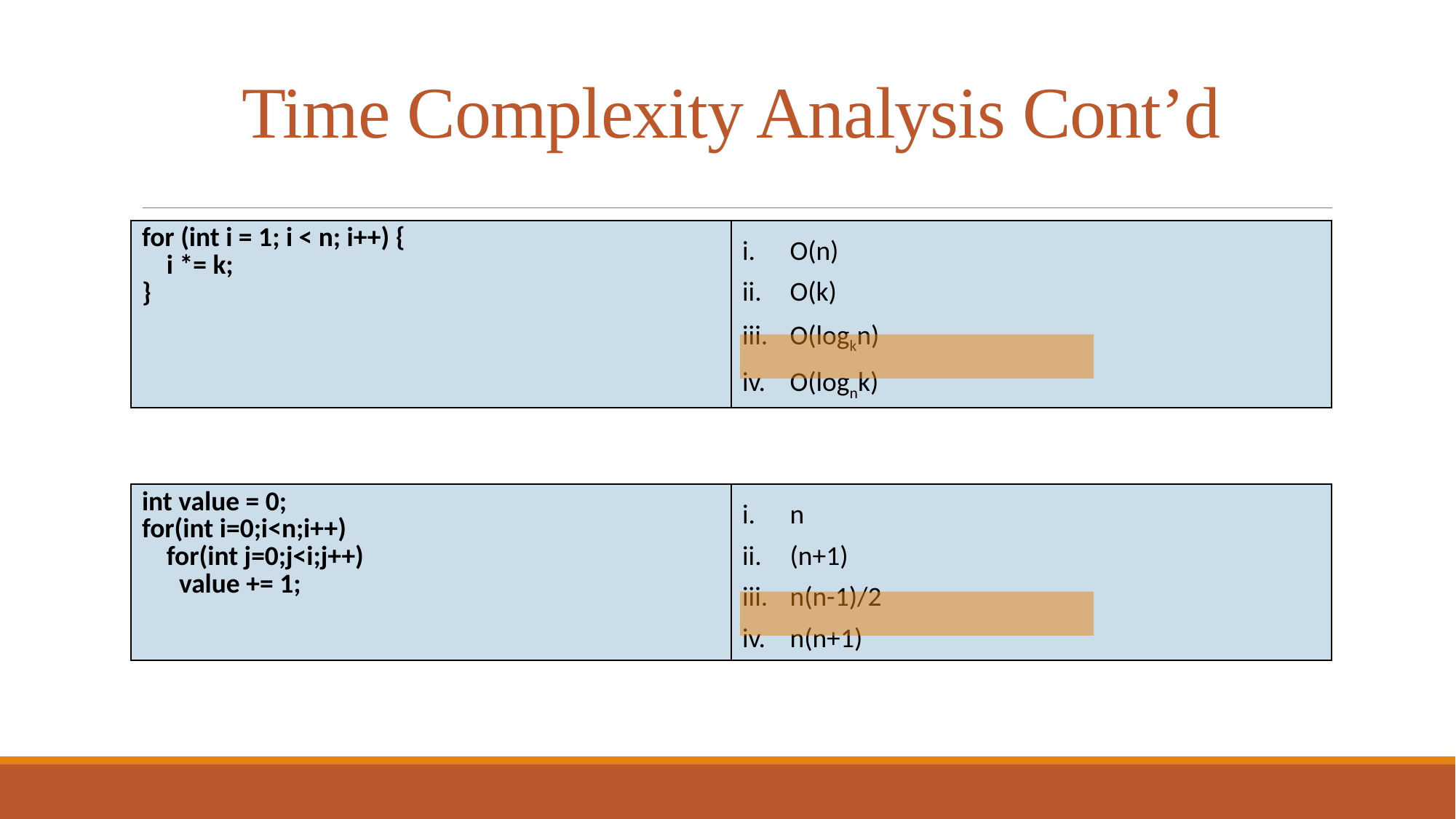

# Time Complexity Analysis Cont’d
| for (int i = 1; i < n; i++) { i \*= k; } | O(n) O(k) O(logkn) O(lognk) |
| --- | --- |

| int value = 0; for(int i=0;i<n;i++) for(int j=0;j<i;j++) value += 1; | n (n+1) n(n-1)/2 n(n+1) |
| --- | --- |